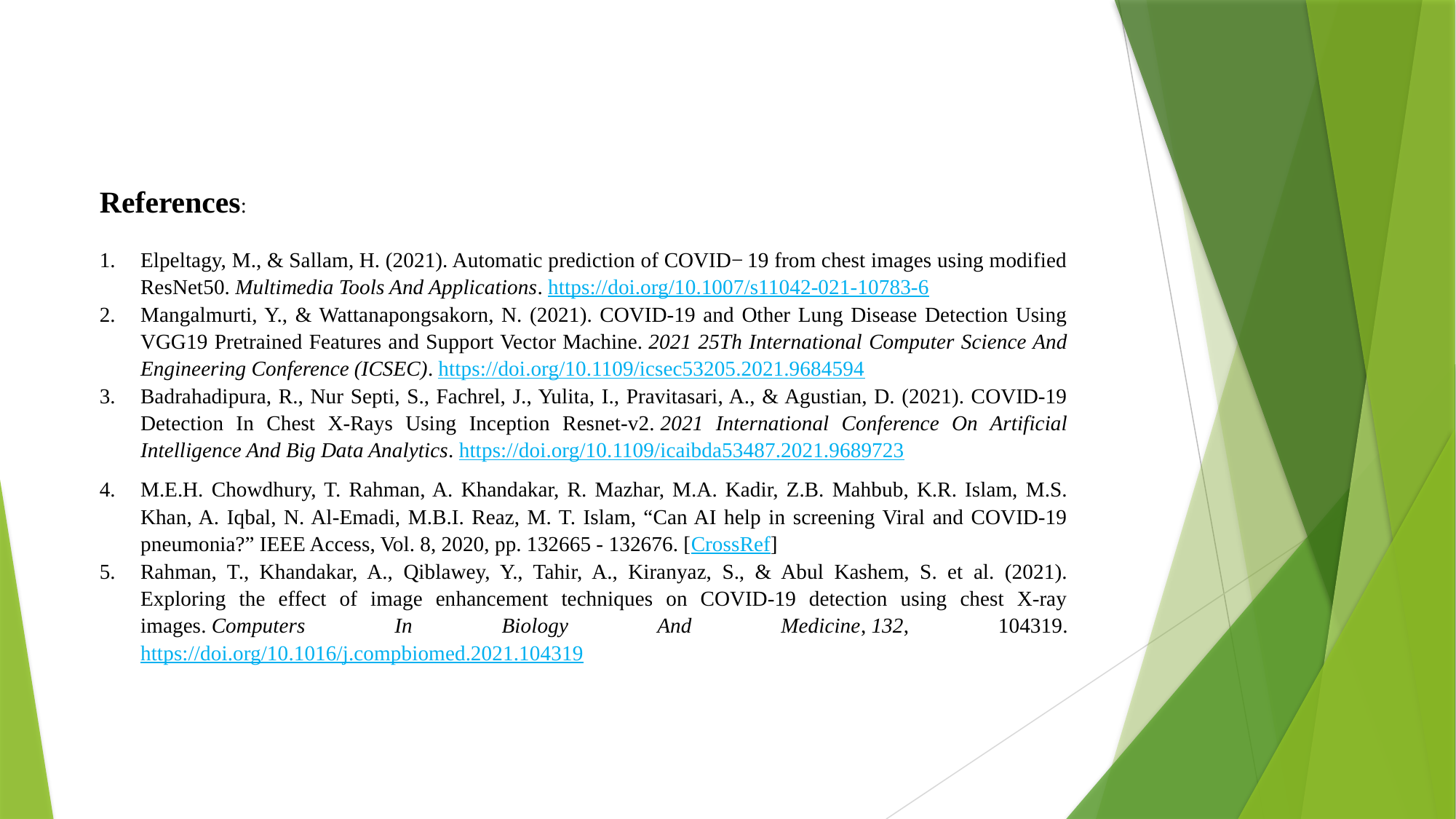

References:

Elpeltagy, M., & Sallam, H. (2021). Automatic prediction of COVID− 19 from chest images using modified ResNet50. Multimedia Tools And Applications. https://doi.org/10.1007/s11042-021-10783-6
Mangalmurti, Y., & Wattanapongsakorn, N. (2021). COVID-19 and Other Lung Disease Detection Using VGG19 Pretrained Features and Support Vector Machine. 2021 25Th International Computer Science And Engineering Conference (ICSEC). https://doi.org/10.1109/icsec53205.2021.9684594
Badrahadipura, R., Nur Septi, S., Fachrel, J., Yulita, I., Pravitasari, A., & Agustian, D. (2021). COVID-19 Detection In Chest X-Rays Using Inception Resnet-v2. 2021 International Conference On Artificial Intelligence And Big Data Analytics. https://doi.org/10.1109/icaibda53487.2021.9689723
M.E.H. Chowdhury, T. Rahman, A. Khandakar, R. Mazhar, M.A. Kadir, Z.B. Mahbub, K.R. Islam, M.S. Khan, A. Iqbal, N. Al-Emadi, M.B.I. Reaz, M. T. Islam, “Can AI help in screening Viral and COVID-19 pneumonia?” IEEE Access, Vol. 8, 2020, pp. 132665 - 132676. [CrossRef]
Rahman, T., Khandakar, A., Qiblawey, Y., Tahir, A., Kiranyaz, S., & Abul Kashem, S. et al. (2021). Exploring the effect of image enhancement techniques on COVID-19 detection using chest X-ray images. Computers In Biology And Medicine, 132, 104319. https://doi.org/10.1016/j.compbiomed.2021.104319